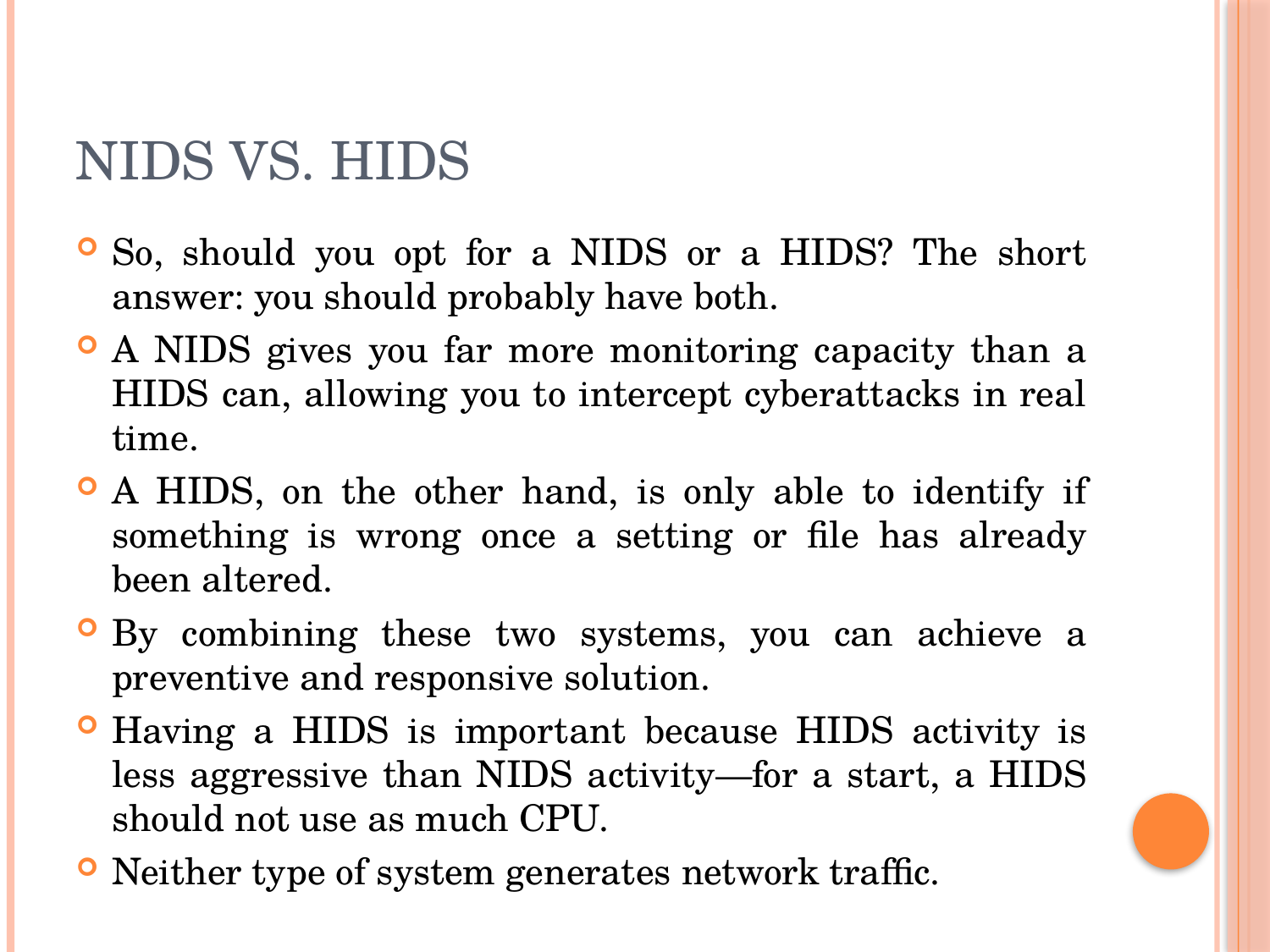

# NIDS vs. HIDS
So, should you opt for a NIDS or a HIDS? The short answer: you should probably have both.
A NIDS gives you far more monitoring capacity than a HIDS can, allowing you to intercept cyberattacks in real time.
A HIDS, on the other hand, is only able to identify if something is wrong once a setting or file has already been altered.
By combining these two systems, you can achieve a preventive and responsive solution.
Having a HIDS is important because HIDS activity is less aggressive than NIDS activity—for a start, a HIDS should not use as much CPU.
Neither type of system generates network traffic.